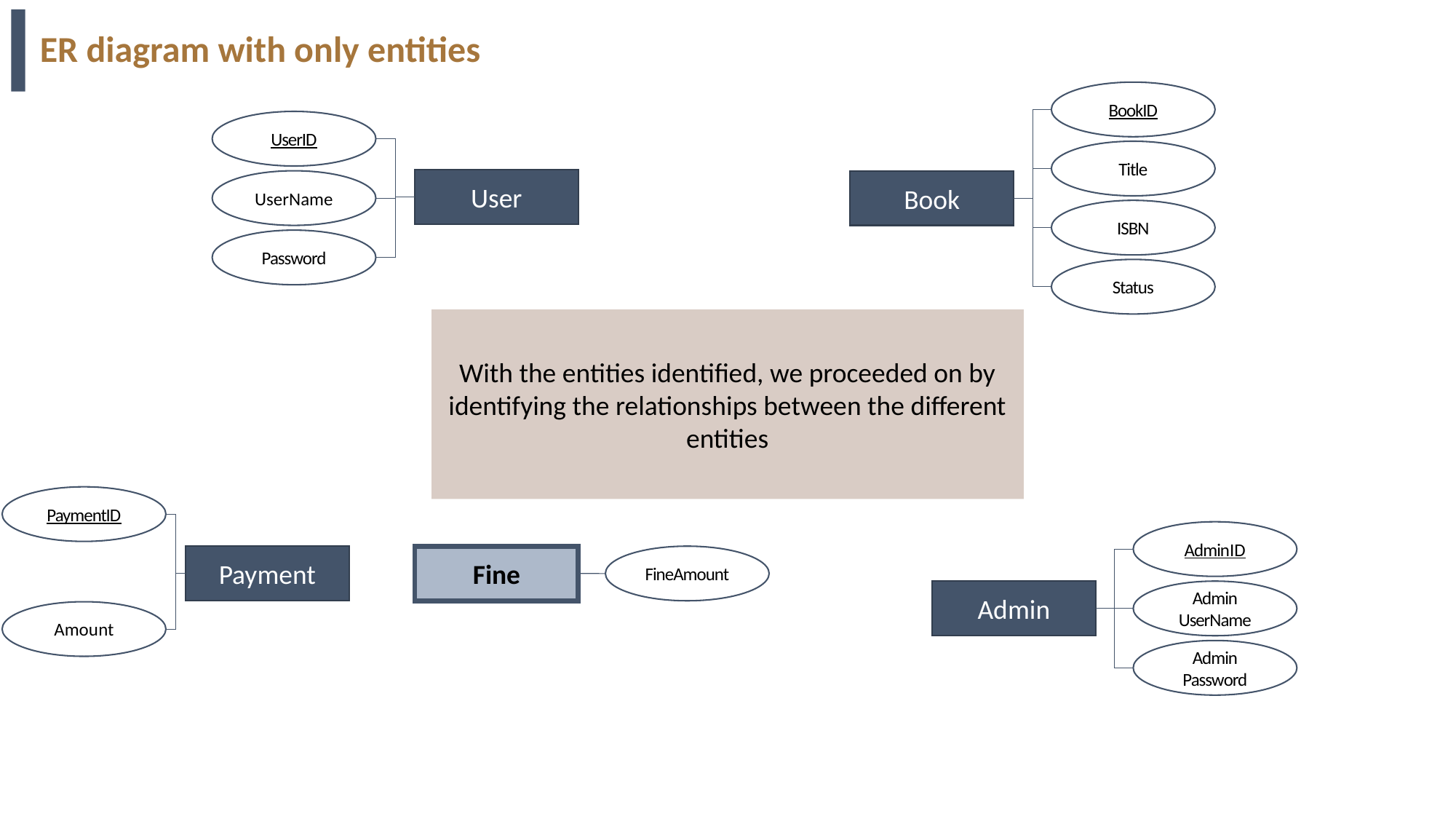

# ER diagram with only entities
BookID
Title
ISBN
Status
UserID
User
UserName
Book
Password
With the entities identified, we proceeded on by identifying the relationships between the different entities
PaymentID
AdminID
Payment
Fine
FineAmount
Admin
Admin
UserName
Amount
Admin
Password